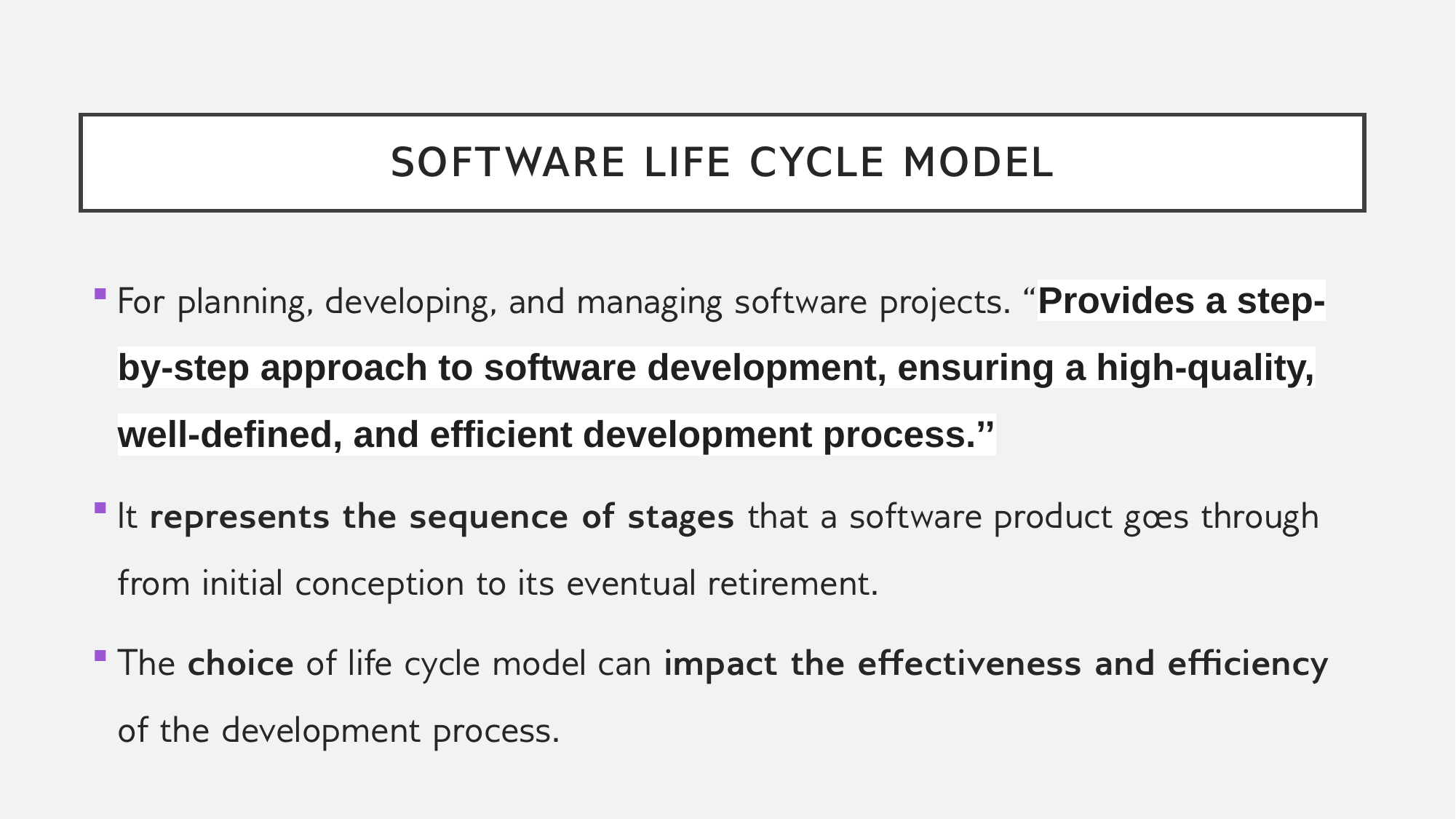

# Software Life Cycle Model
For planning, developing, and managing software projects. “Provides a step-by-step approach to software development, ensuring a high-quality, well-defined, and efficient development process.’’
It represents the sequence of stages that a software product goes through from initial conception to its eventual retirement.
The choice of life cycle model can impact the effectiveness and efficiency of the development process.